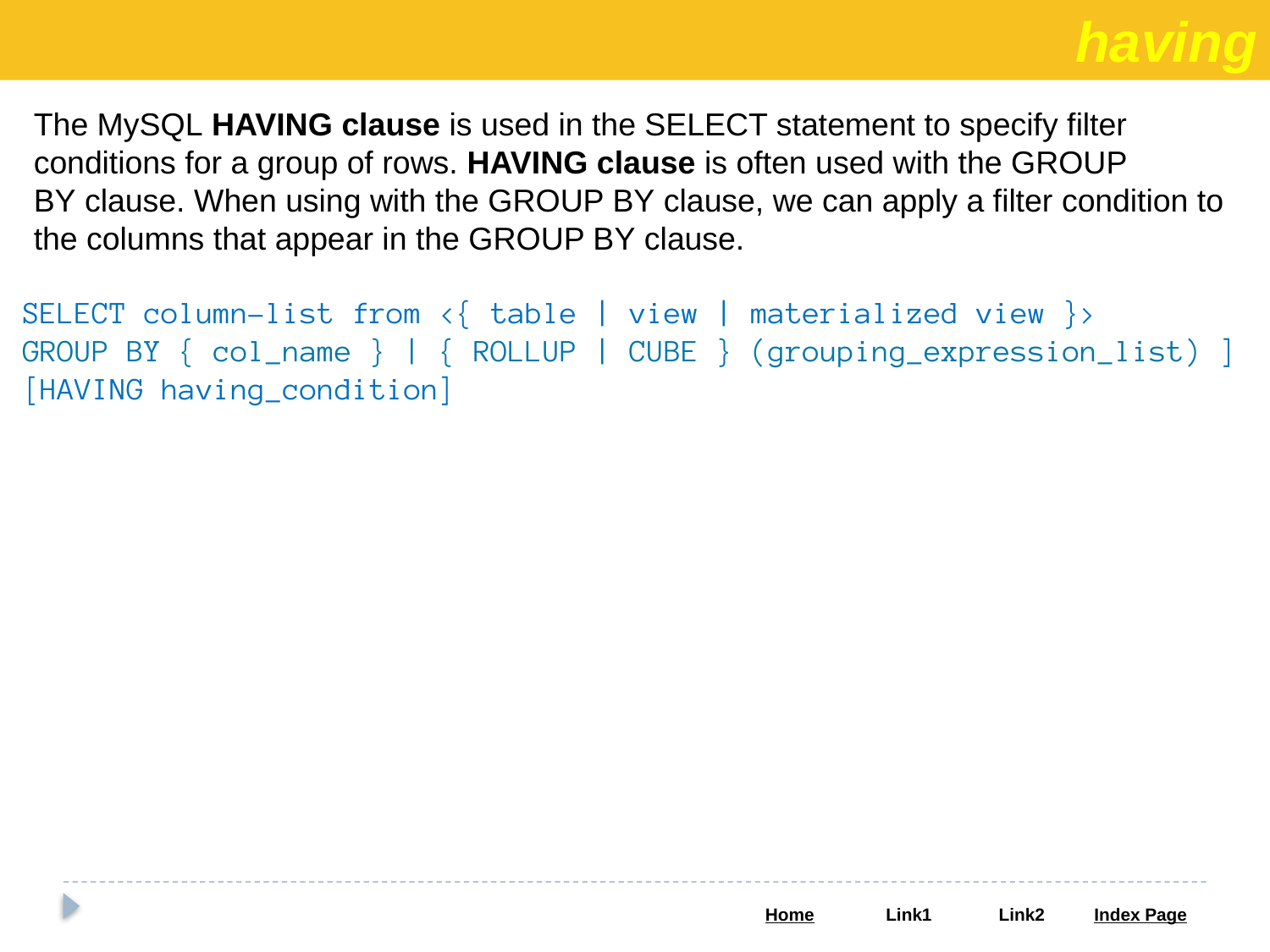

having
The MySQL HAVING clause is used in the SELECT statement to specify filter conditions for a group of rows. HAVING clause is often used with the GROUP BY clause. When using with the GROUP BY clause, we can apply a filter condition to the columns that appear in the GROUP BY clause.
SELECT column-list from <{ table | view | materialized view }>
GROUP BY { col_name } | { ROLLUP | CUBE } (grouping_expression_list) ]
[HAVING having_condition]